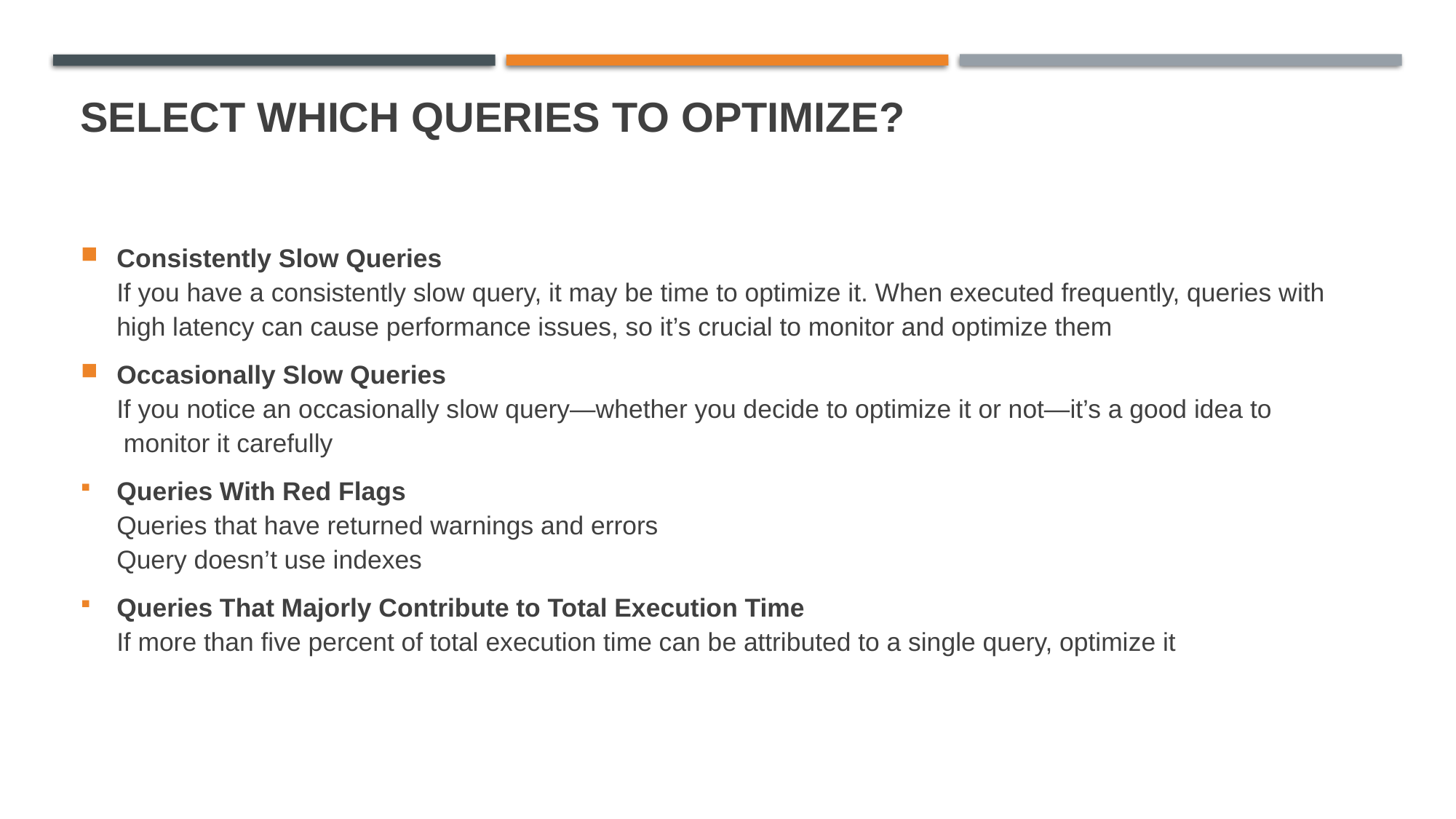

# Select Which Queries to Optimize?
Consistently Slow Queries
If you have a consistently slow query, it may be time to optimize it. When executed frequently, queries with high latency can cause performance issues, so it’s crucial to monitor and optimize them
Occasionally Slow Queries
If you notice an occasionally slow query—whether you decide to optimize it or not—it’s a good idea to
 monitor it carefully
Queries With Red Flags
Queries that have returned warnings and errors
Query doesn’t use indexes
Queries That Majorly Contribute to Total Execution Time
If more than five percent of total execution time can be attributed to a single query, optimize it